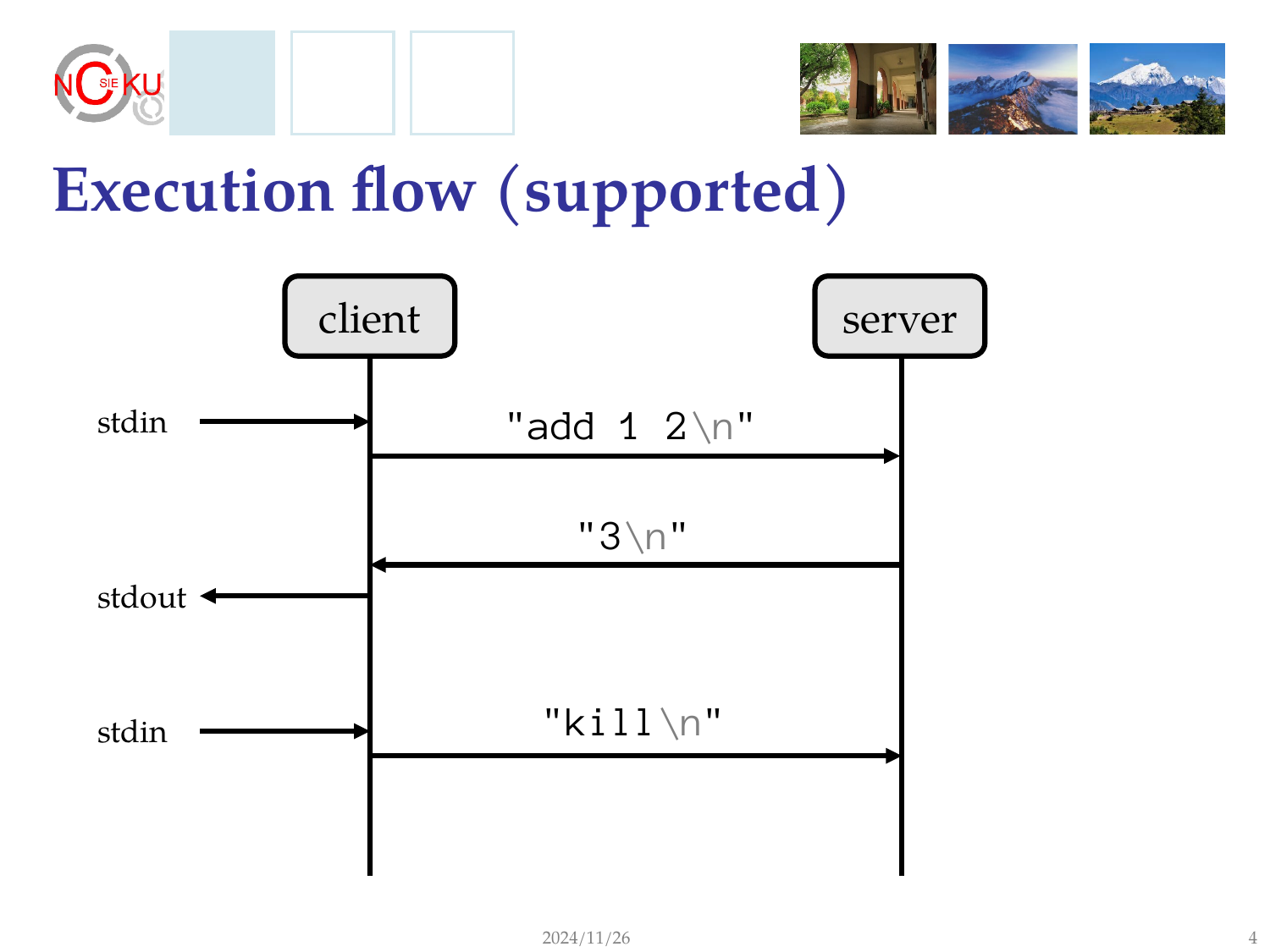

# Execution flow (supported)
client
server
"add 1 2\n"
stdin
"3\n"
stdout
"kill\n"
stdin
2024/11/26
4